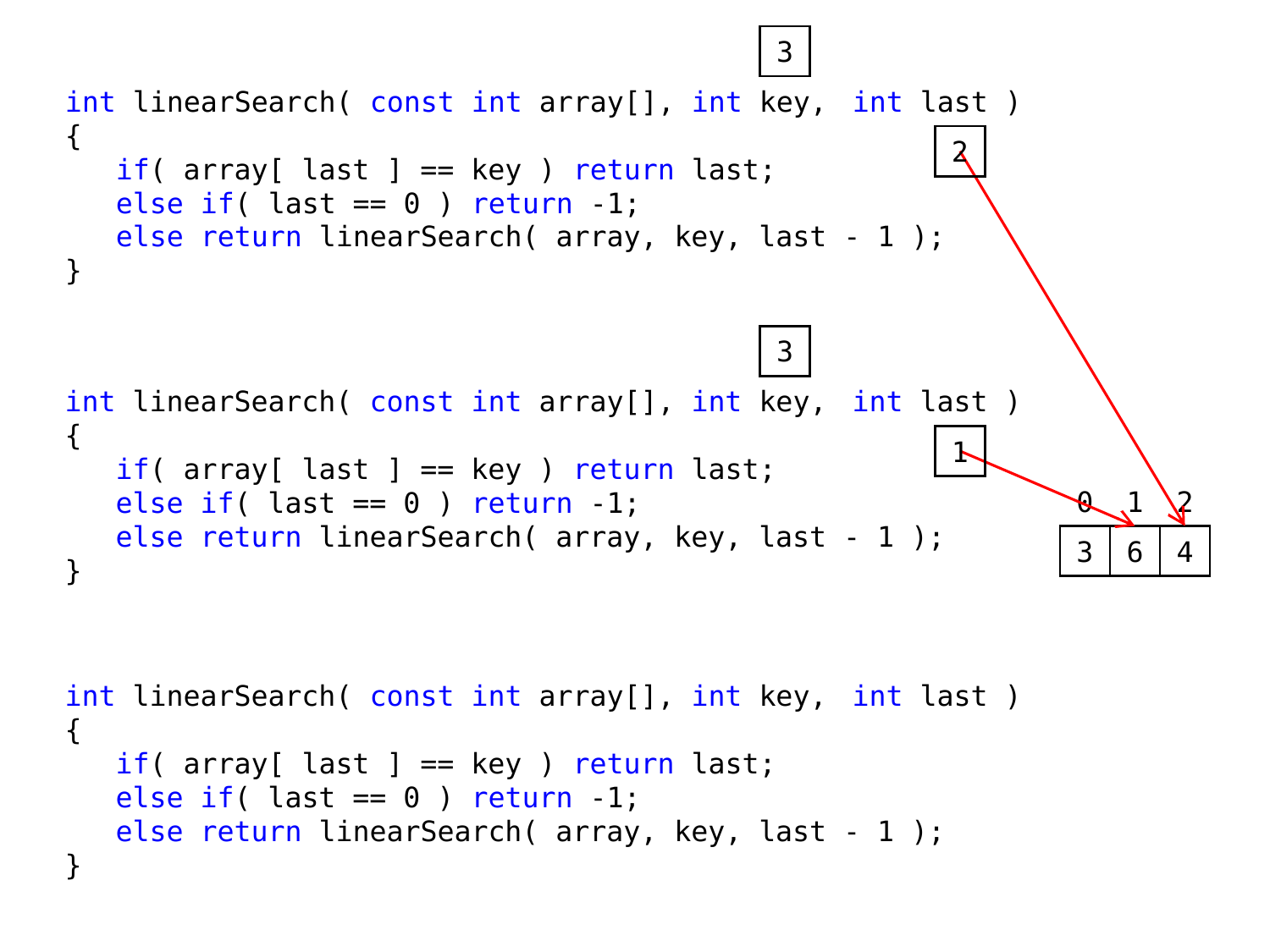

| 3 |
| --- |
int linearSearch( const int array[], int key,  int last )
{
   if( array[ last ] == key ) return last;
   else if( last == 0 ) return -1;
   else return linearSearch( array, key, last - 1 );
}
| 2 |
| --- |

| 3 |
| --- |
int linearSearch( const int array[], int key,  int last )
{
   if( array[ last ] == key ) return last;
   else if( last == 0 ) return -1;
   else return linearSearch( array, key, last - 1 );
}
| 1 |
| --- |

| 0 | 1 | 2 |
| --- | --- | --- |
| 3 | 6 | 4 |
int linearSearch( const int array[], int key,  int last )
{
   if( array[ last ] == key ) return last;
   else if( last == 0 ) return -1;
   else return linearSearch( array, key, last - 1 );
}